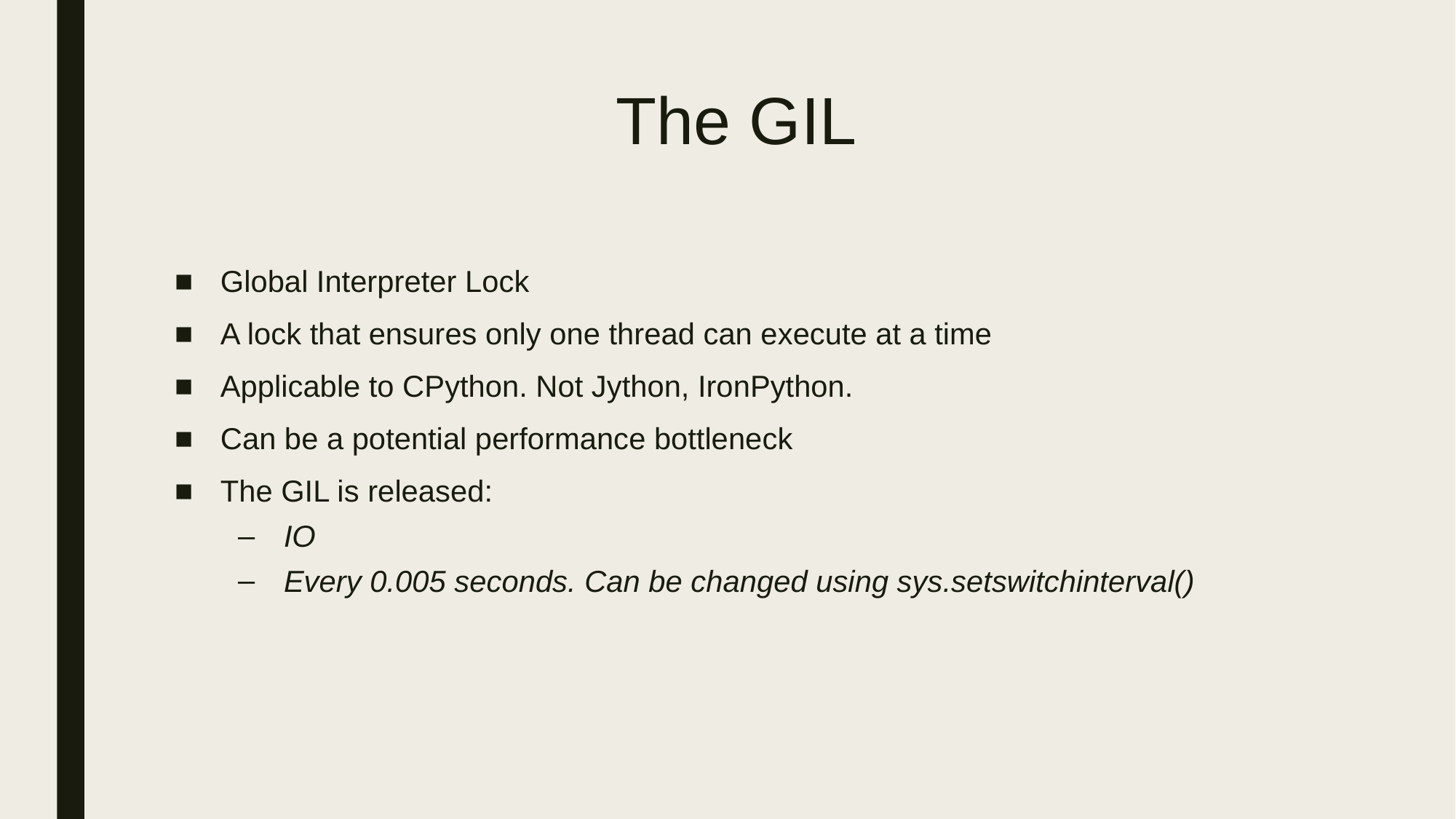

# The GIL
Global Interpreter Lock
A lock that ensures only one thread can execute at a time
Applicable to CPython. Not Jython, IronPython.
Can be a potential performance bottleneck
The GIL is released:
IO
Every 0.005 seconds. Can be changed using sys.setswitchinterval()